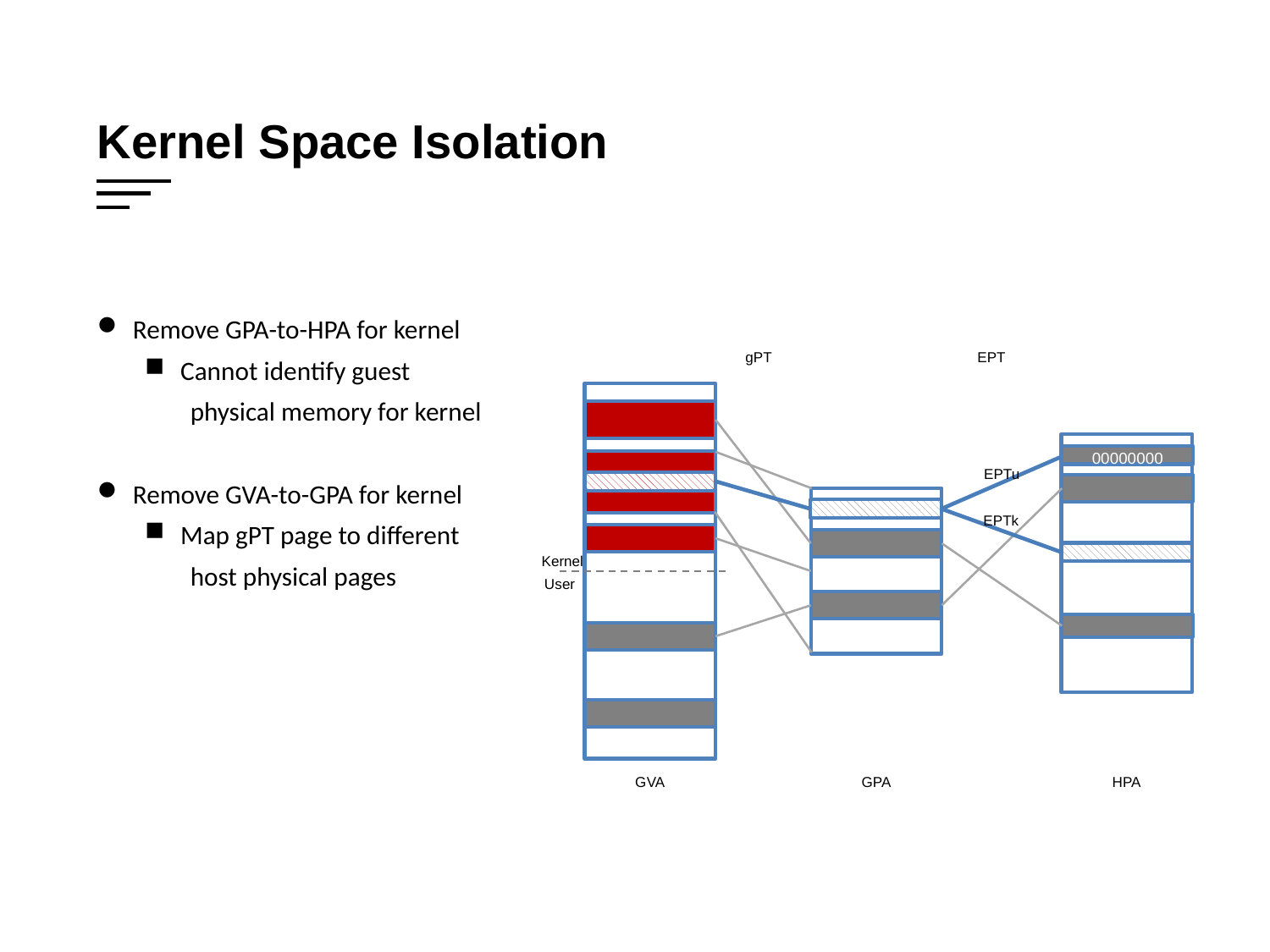

Kernel Space Isolation
Remove GPA-to-HPA for kernel
Cannot identify guest
     physical memory for kernel

Remove GVA-to-GPA for kernel
Map gPT page to different
     host physical pages

gPT
EPT

00000000

EPTu

EPTk

Kernel

User

HPA
GPA
GVA